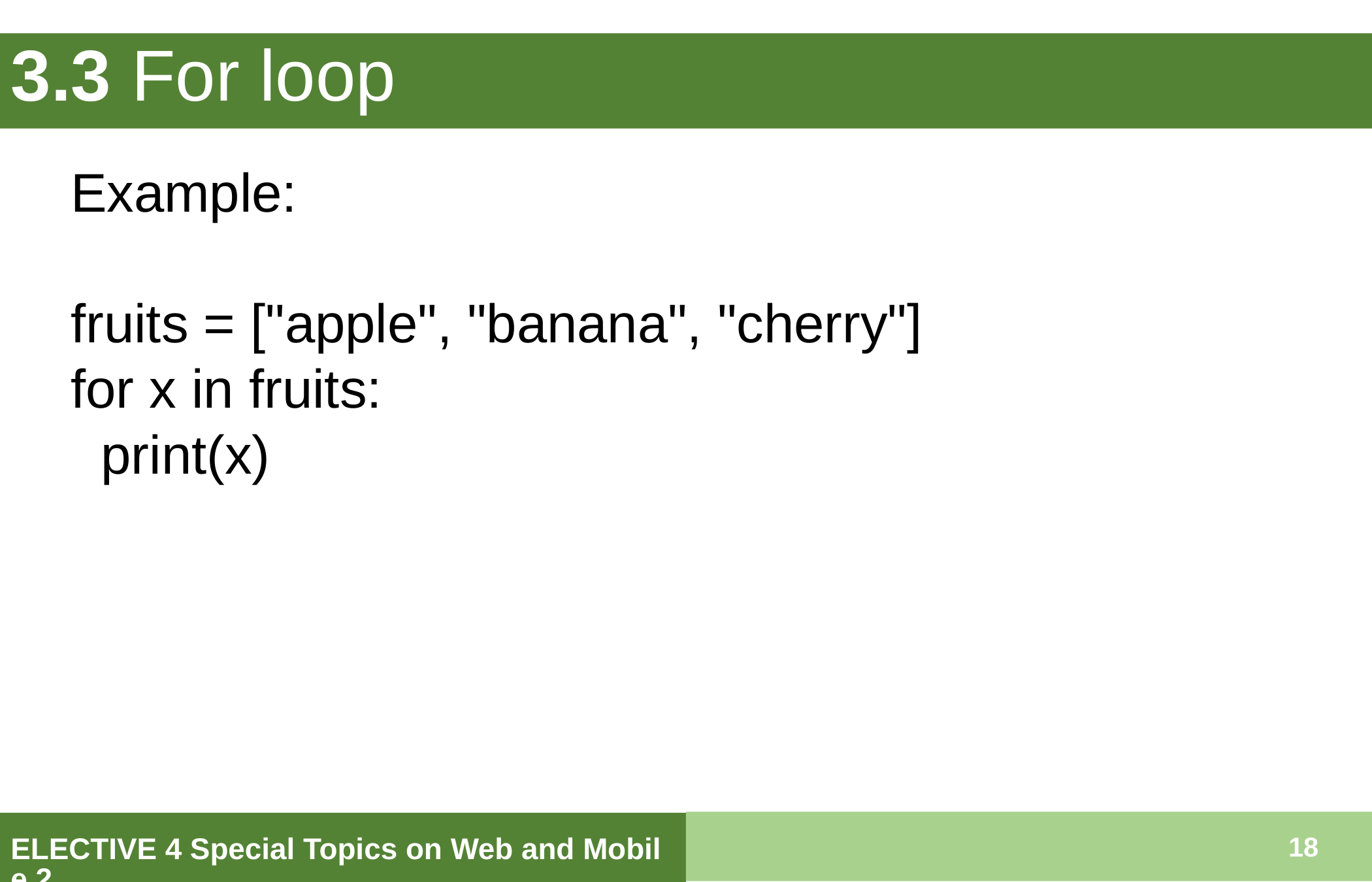

# 3.3 For loop
Example:

fruits = ["apple", "banana", "cherry"]
for x in fruits:
  print(x)

ELECTIVE 4 Special Topics on Web and Mobile 2
18